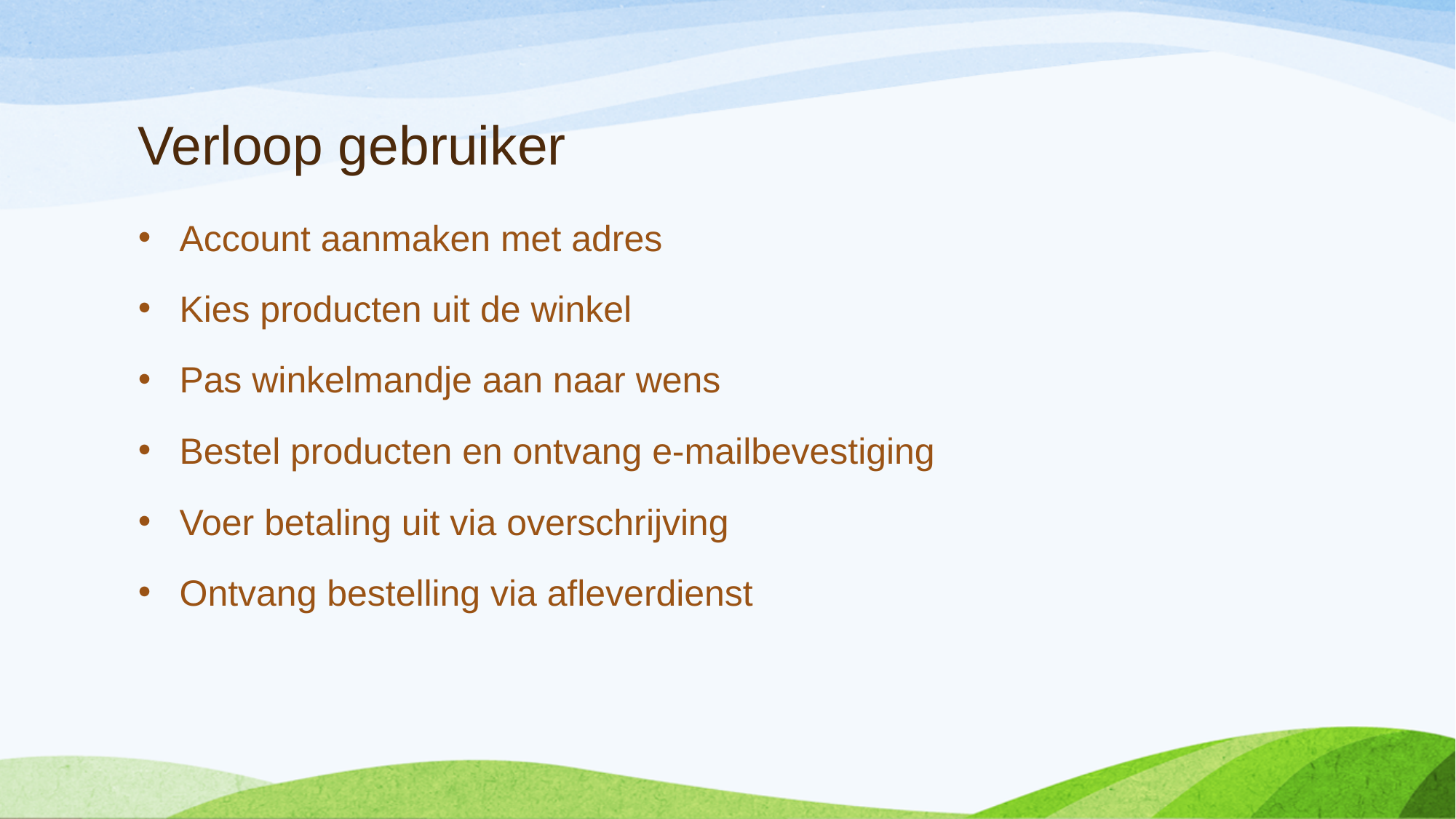

# Verloop gebruiker
Account aanmaken met adres
Kies producten uit de winkel
Pas winkelmandje aan naar wens
Bestel producten en ontvang e-mailbevestiging
Voer betaling uit via overschrijving
Ontvang bestelling via afleverdienst